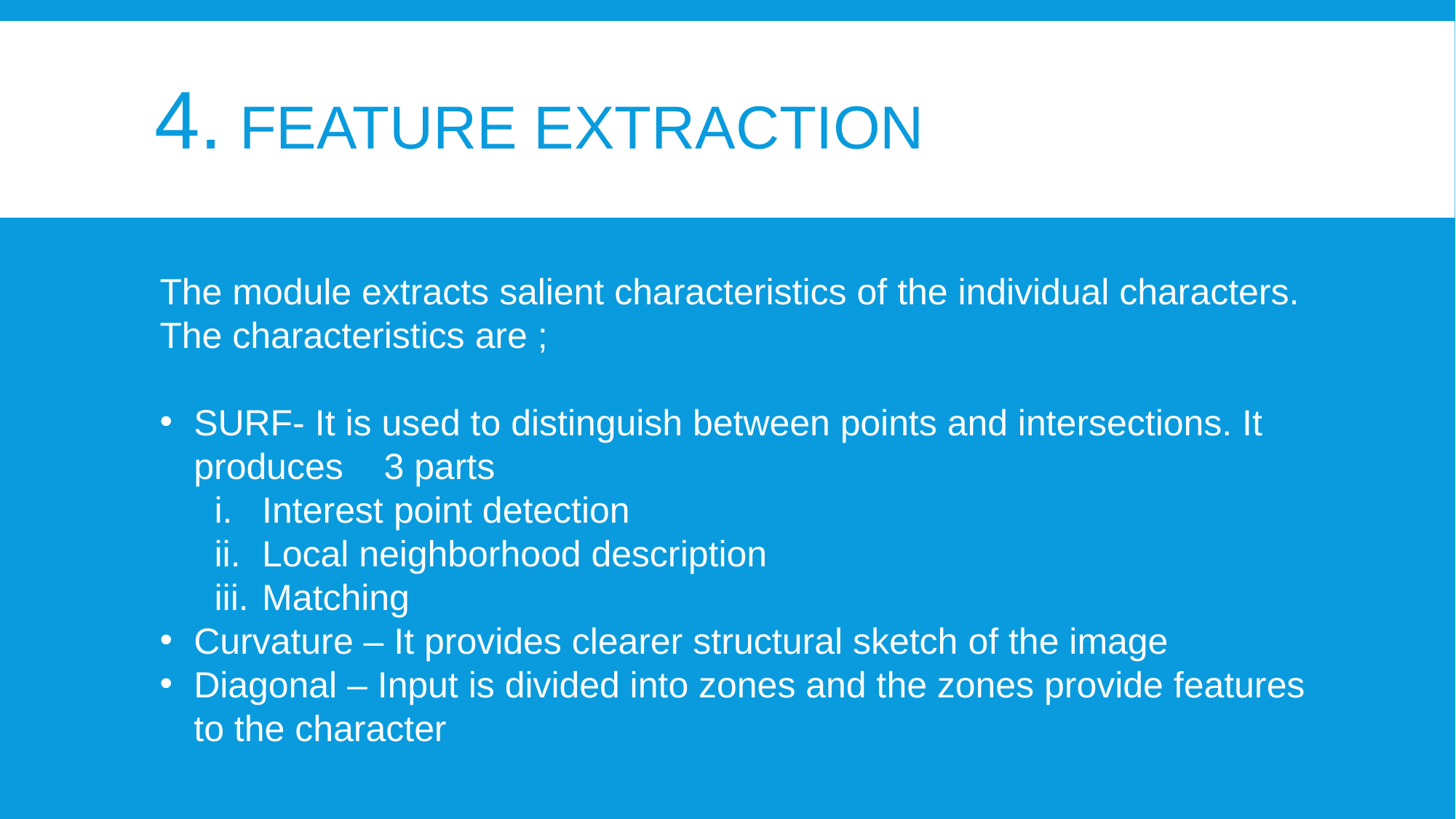

# 4. Feature extraction
The module extracts salient characteristics of the individual characters. The characteristics are ;

SURF- It is used to distinguish between points and intersections. It produces    3 parts
Interest point detection
Local neighborhood description
Matching
Curvature – It provides clearer structural sketch of the image
Diagonal – Input is divided into zones and the zones provide features to the character